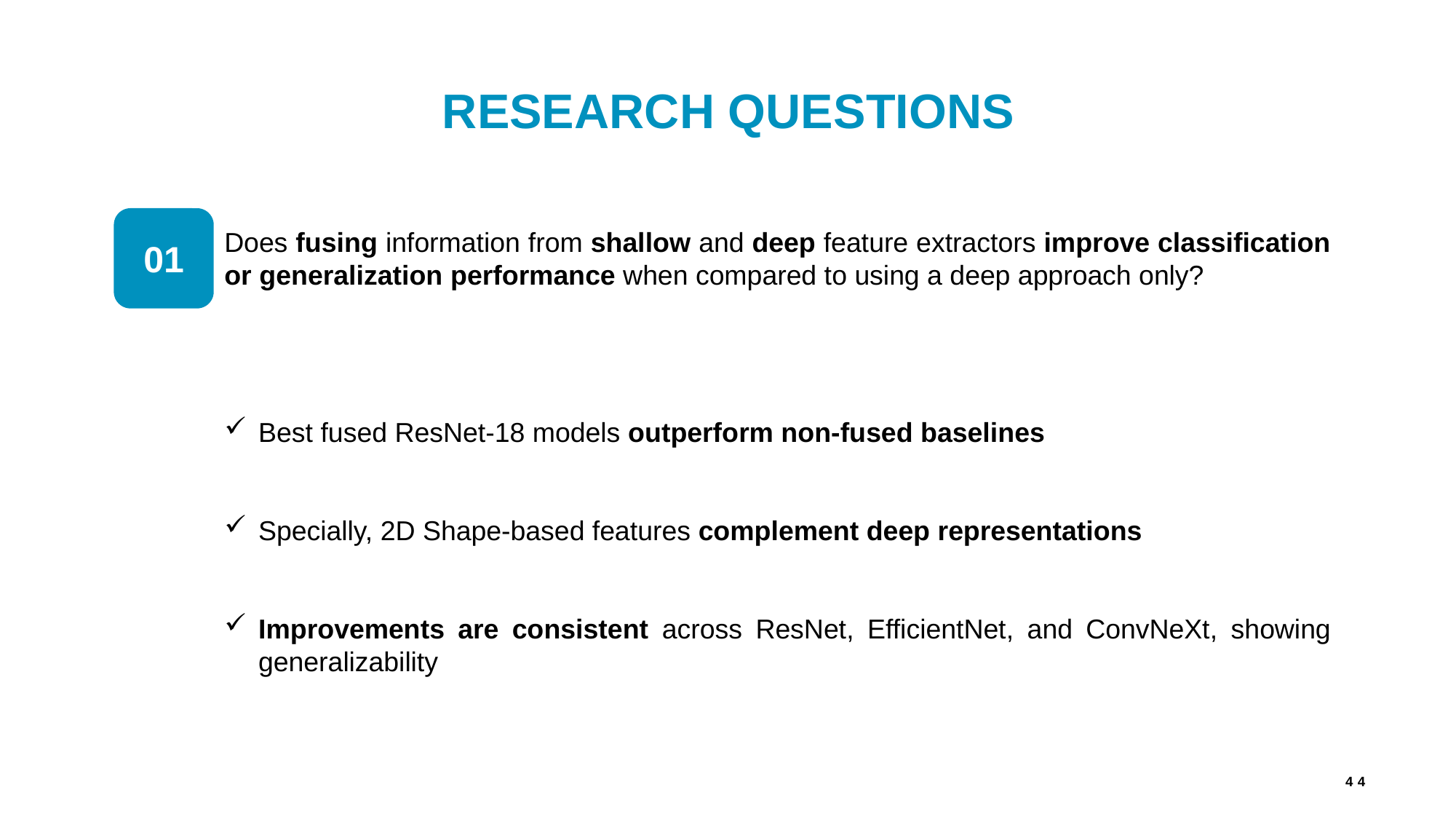

RESEARCH QUESTIONS
01
Does fusing information from shallow and deep feature extractors improve classification or generalization performance when compared to using a deep approach only?
Best fused ResNet-18 models outperform non-fused baselines

Specially, 2D Shape-based features complement deep representations

Improvements are consistent across ResNet, EfficientNet, and ConvNeXt, showing generalizability
44